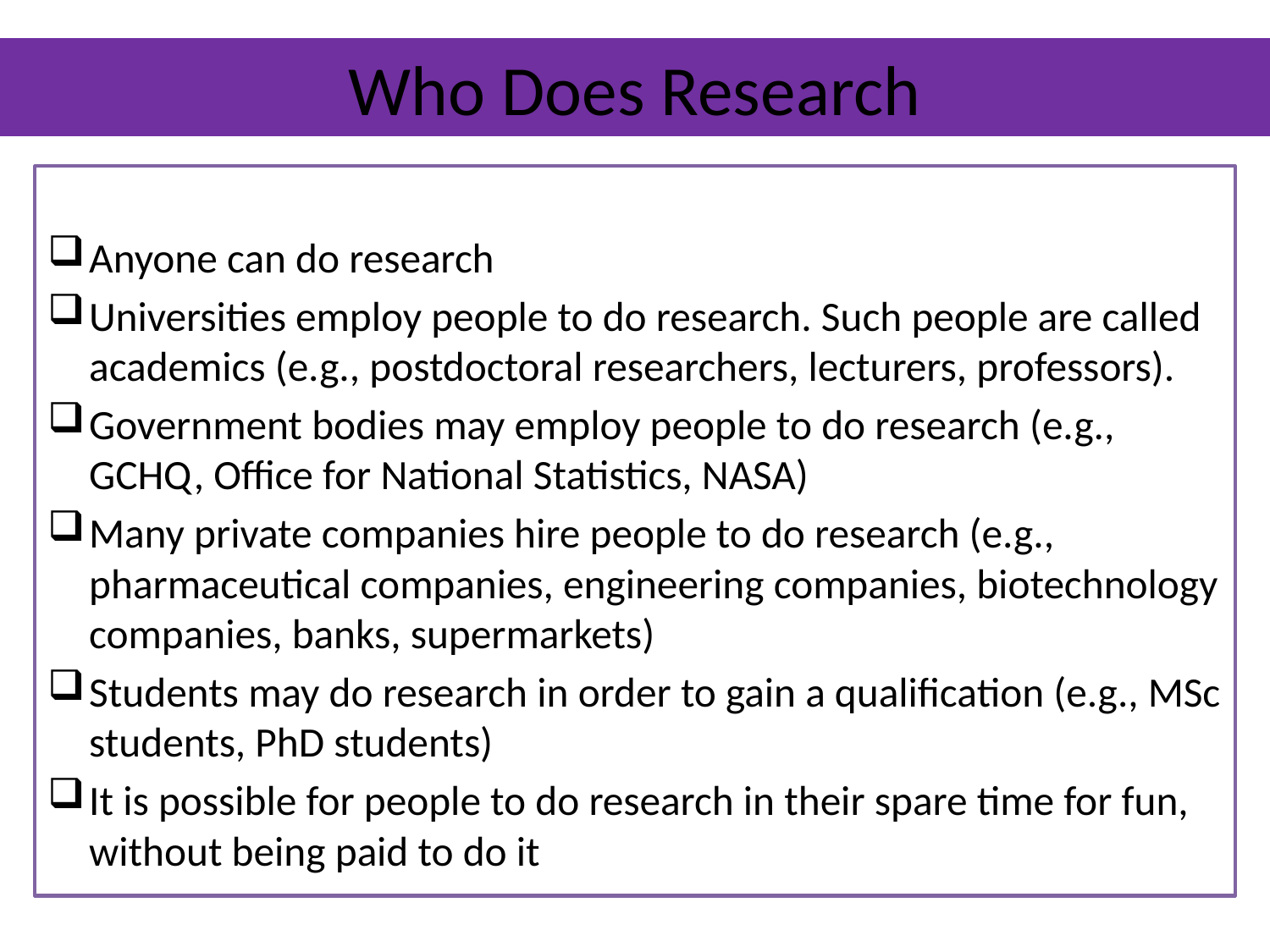

# Who Does Research

Anyone can do research
Universities employ people to do research. Such people are called academics (e.g., postdoctoral researchers, lecturers, professors).
Government bodies may employ people to do research (e.g., GCHQ, Office for National Statistics, NASA)
Many private companies hire people to do research (e.g., pharmaceutical companies, engineering companies, biotechnology companies, banks, supermarkets)
Students may do research in order to gain a qualification (e.g., MSc students, PhD students)
It is possible for people to do research in their spare time for fun, without being paid to do it